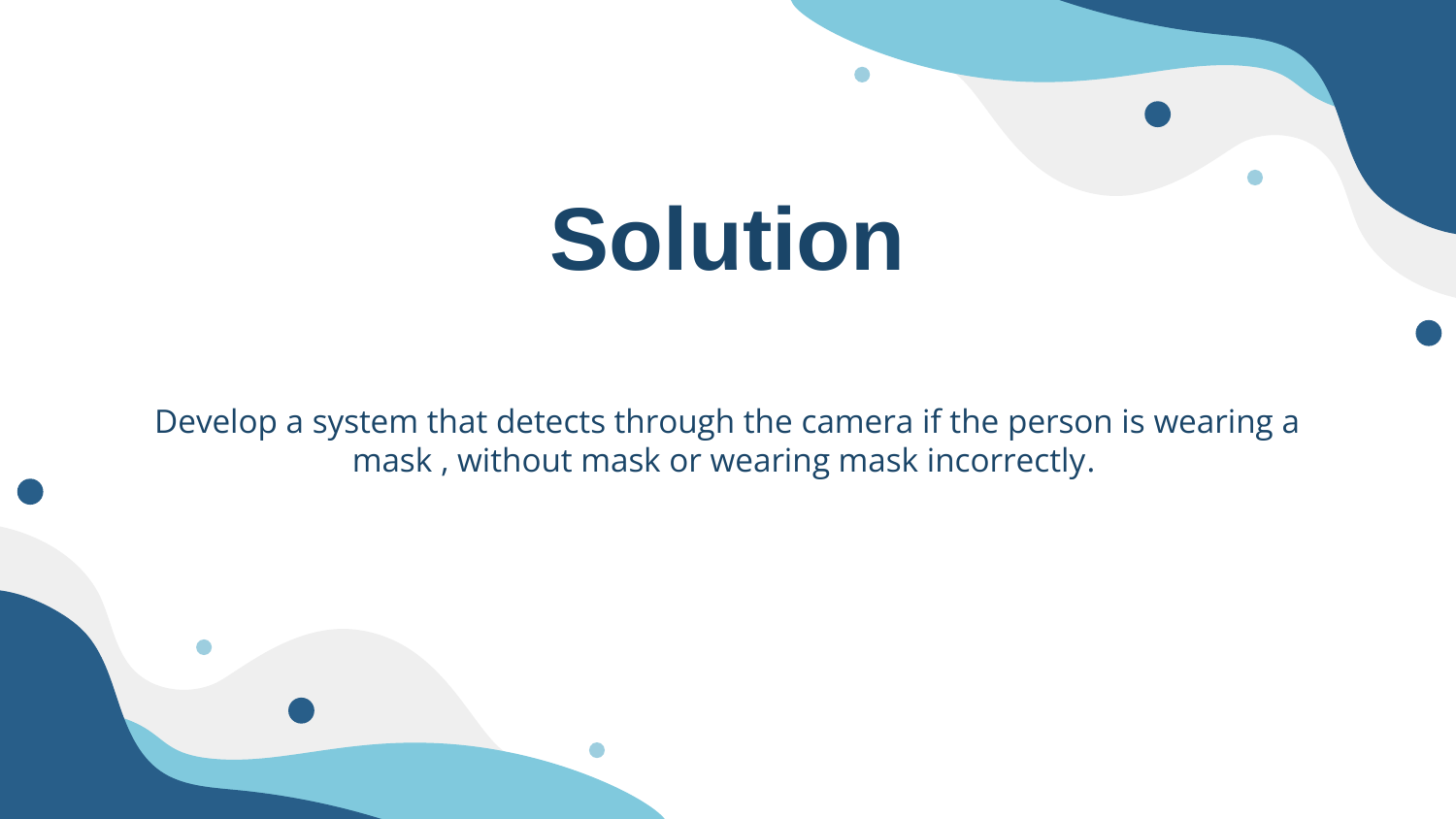

# Solution
Develop a system that detects through the camera if the person is wearing a
mask , without mask or wearing mask incorrectly.